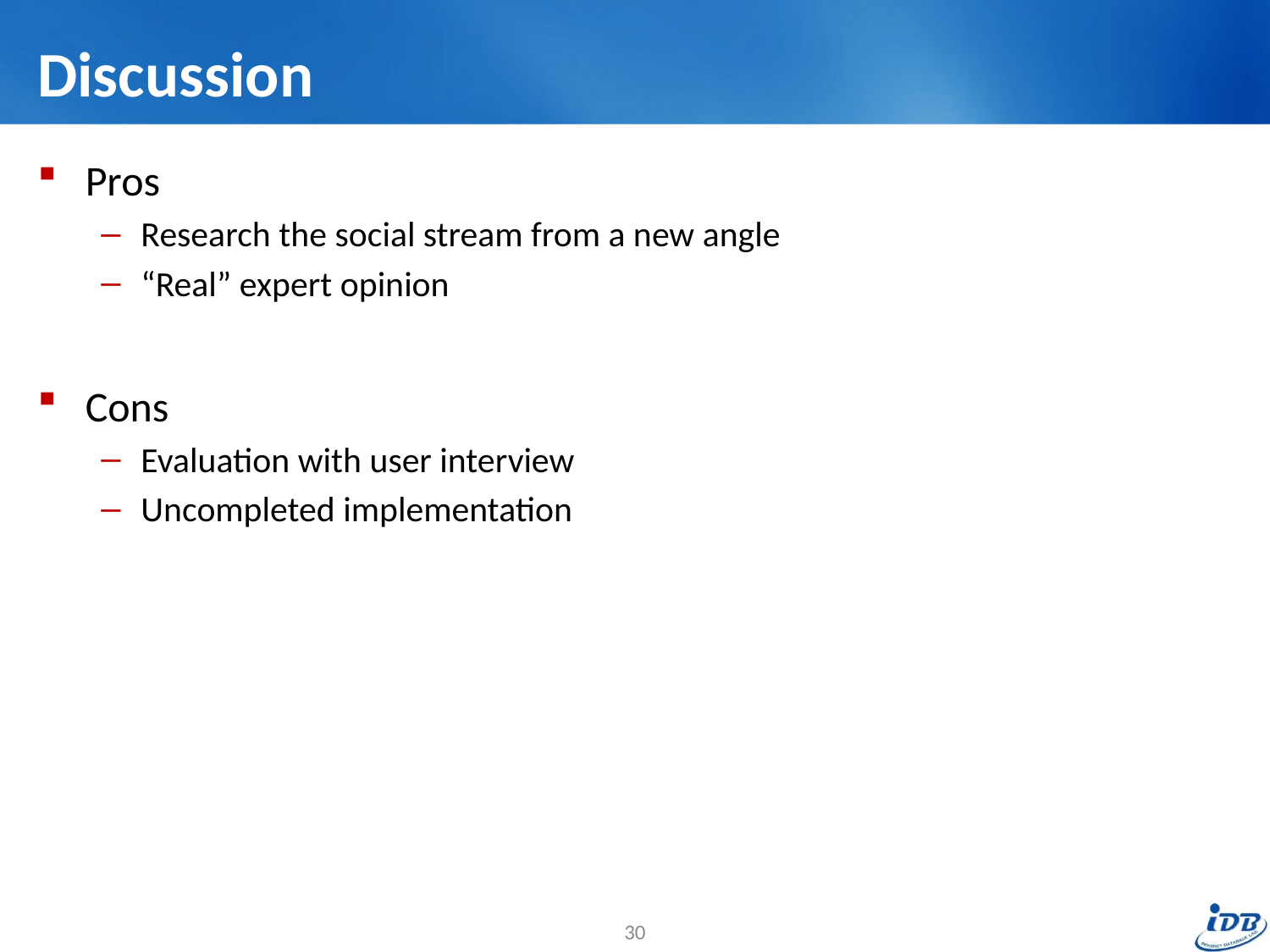

# Discussion
Pros
Research the social stream from a new angle
“Real” expert opinion

Cons
Evaluation with user interview
Uncompleted implementation

30